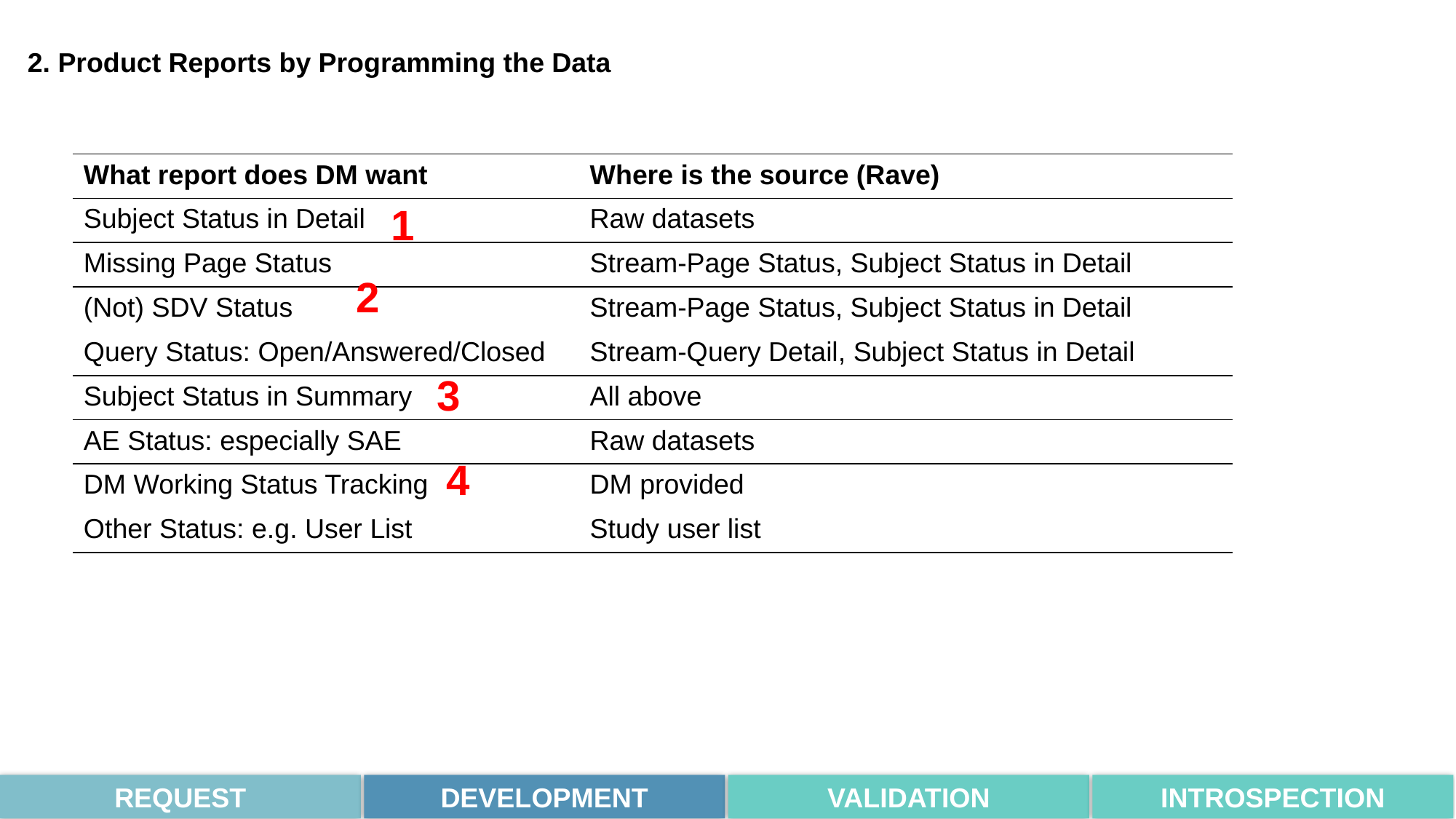

2. Product Reports by Programming the Data
| What report does DM want | Where is the source (Rave) |
| --- | --- |
| Subject Status in Detail | Raw datasets |
| Missing Page Status | Stream-Page Status, Subject Status in Detail |
| (Not) SDV Status | Stream-Page Status, Subject Status in Detail |
| Query Status: Open/Answered/Closed | Stream-Query Detail, Subject Status in Detail |
| Subject Status in Summary | All above |
| AE Status: especially SAE | Raw datasets |
| DM Working Status Tracking | DM provided |
| Other Status: e.g. User List | Study user list |
1
2
3
4
REQUEST
DEVELOPMENT
VALIDATION
INTROSPECTION